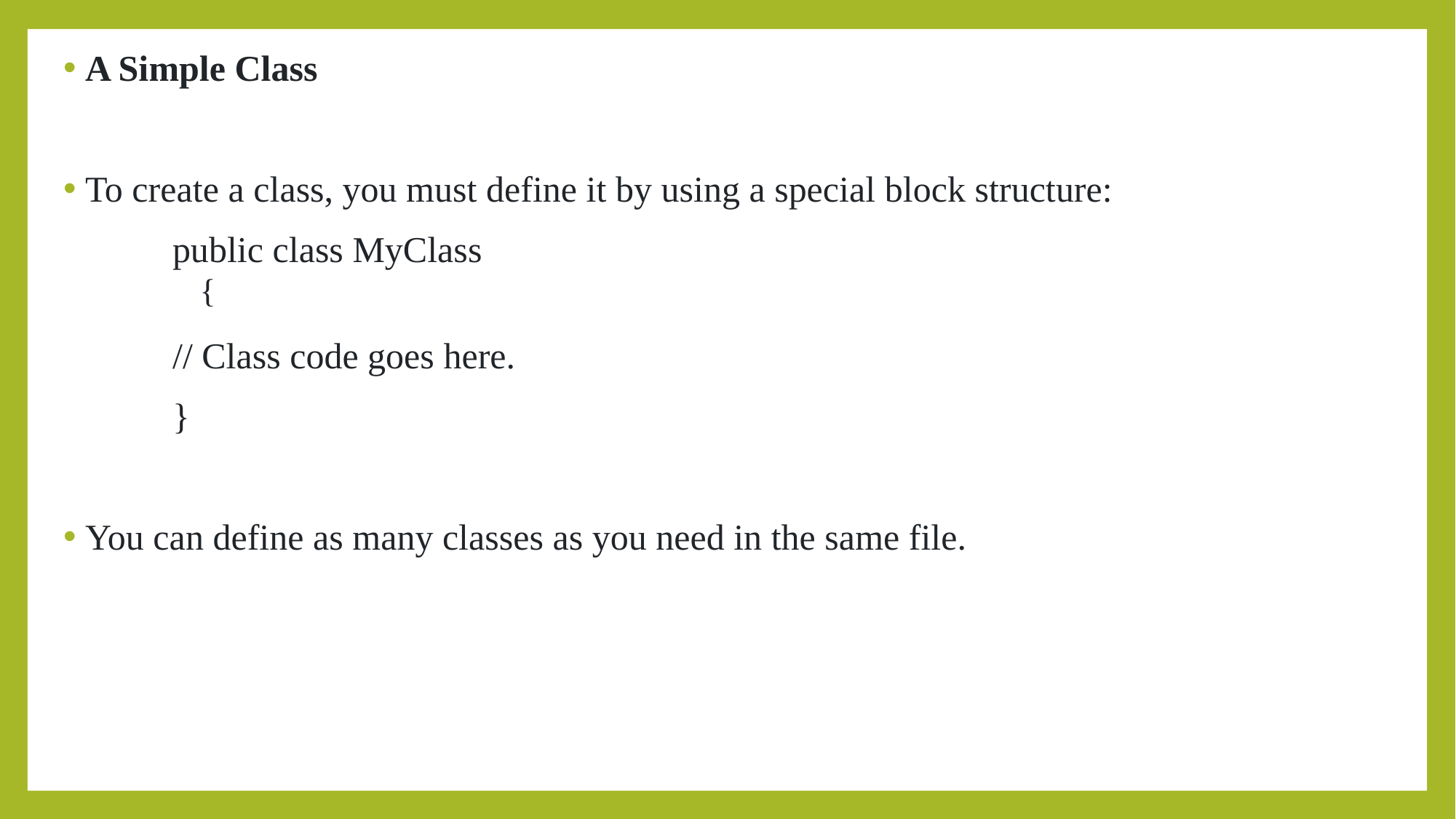

A Simple Class

To create a class, you must define it by using a special block structure:
	public class MyClass
	{
	// Class code goes here.
	}

You can define as many classes as you need in the same file.